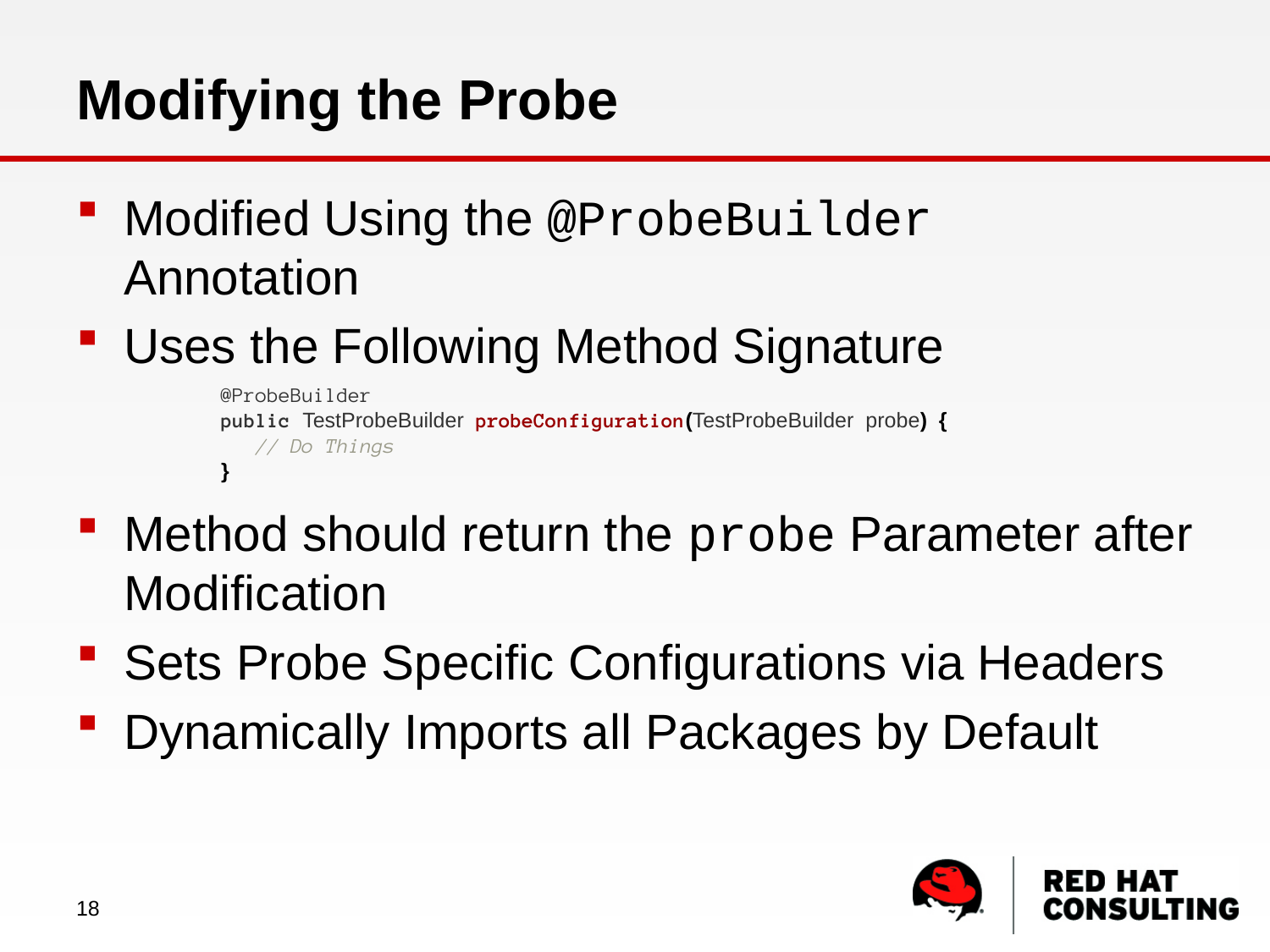

# Modifying the Probe
Modified Using the @ProbeBuilder Annotation
Uses the Following Method Signature
Method should return the probe Parameter after Modification
Sets Probe Specific Configurations via Headers
Dynamically Imports all Packages by Default

    @ProbeBuilder
    public TestProbeBuilder probeConfiguration(TestProbeBuilder probe) {
       // Do Things
    }
18